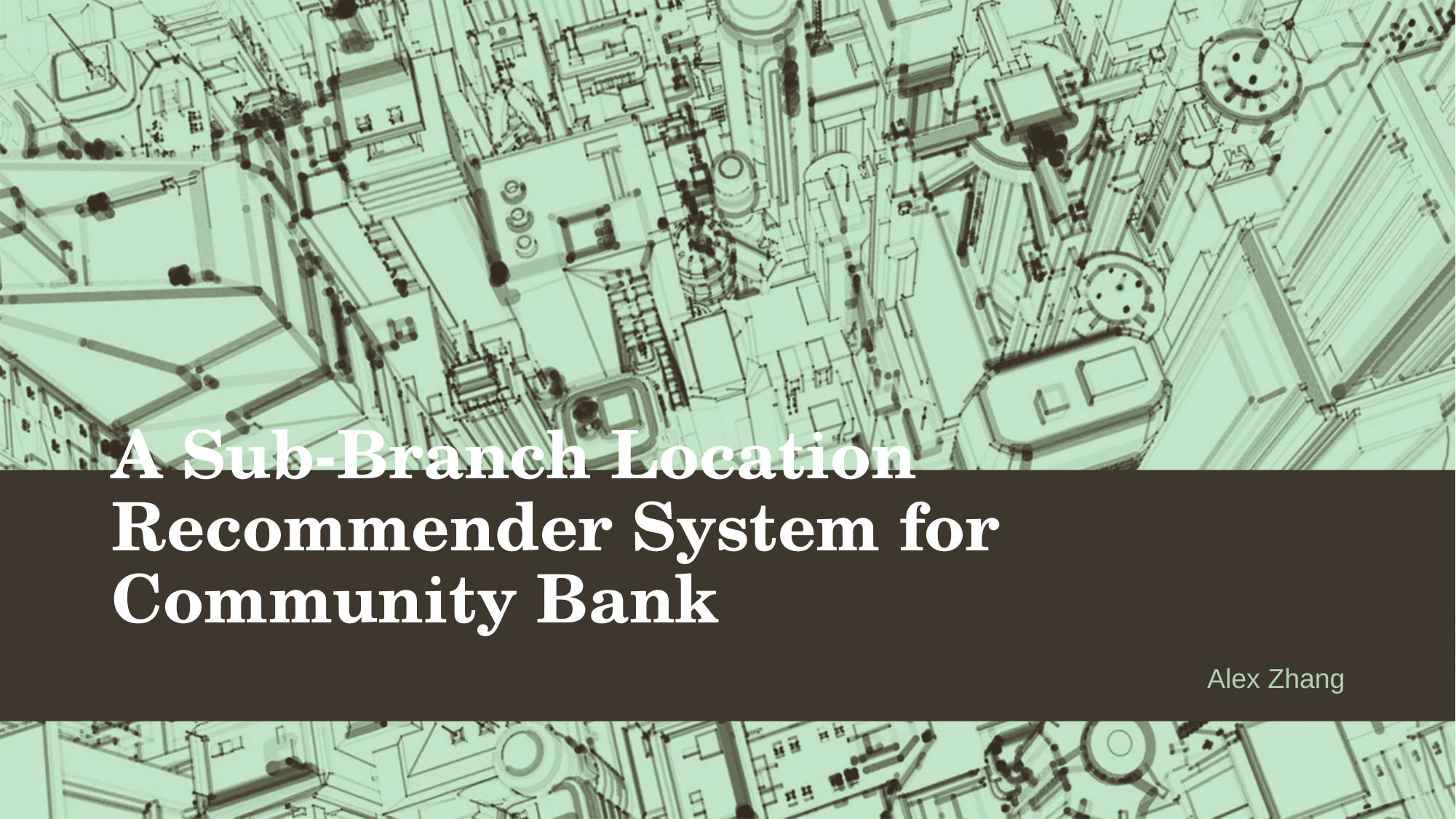

# A Sub-Branch Location Recommender System for Community Bank
Alex Zhang